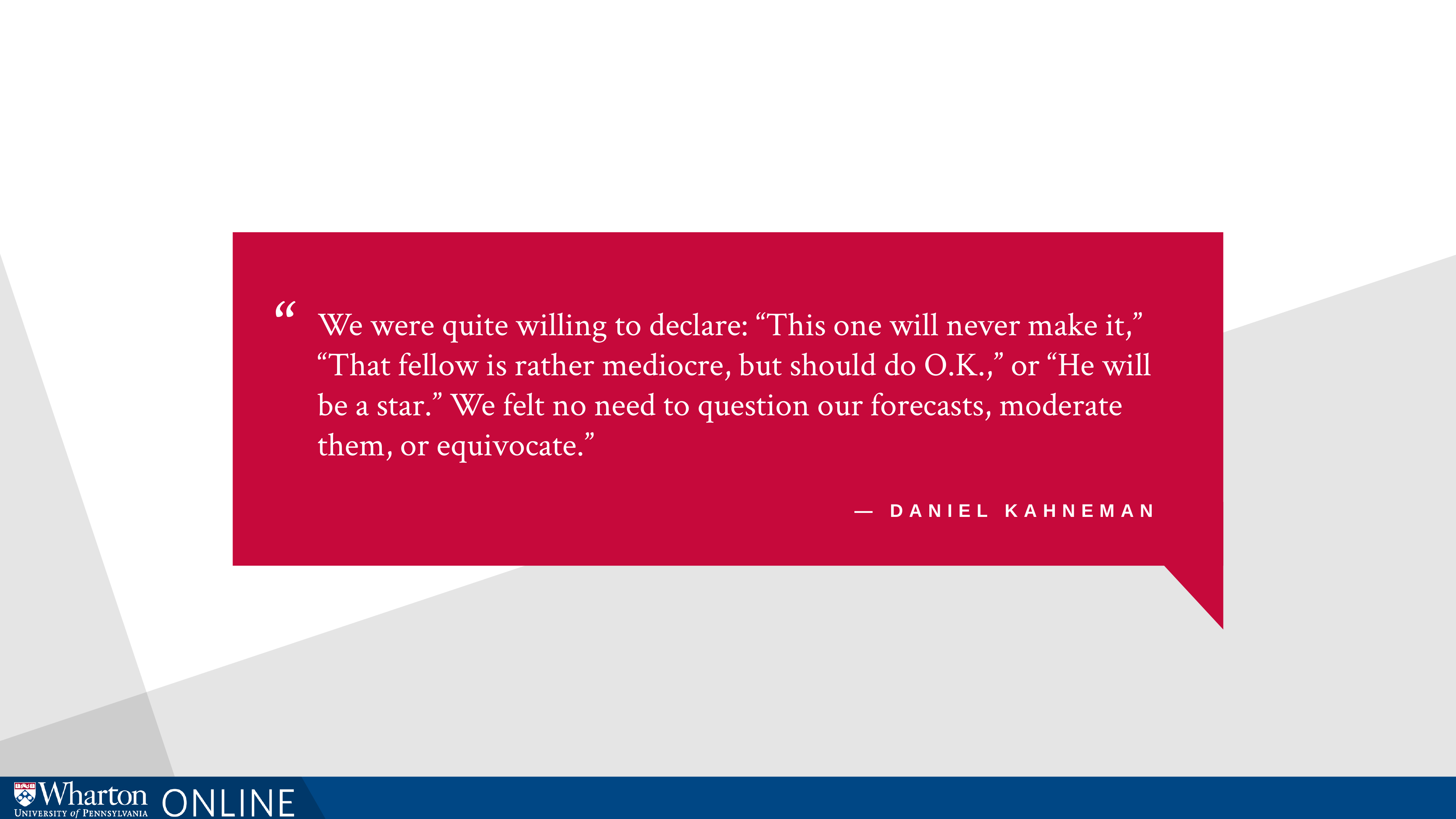

“
We were quite willing to declare: “This one will never make it,” “That fellow is rather mediocre, but should do O.K.,” or “He will be a star.” We felt no need to question our forecasts, moderate them, or equivocate.”
— Daniel kahneman